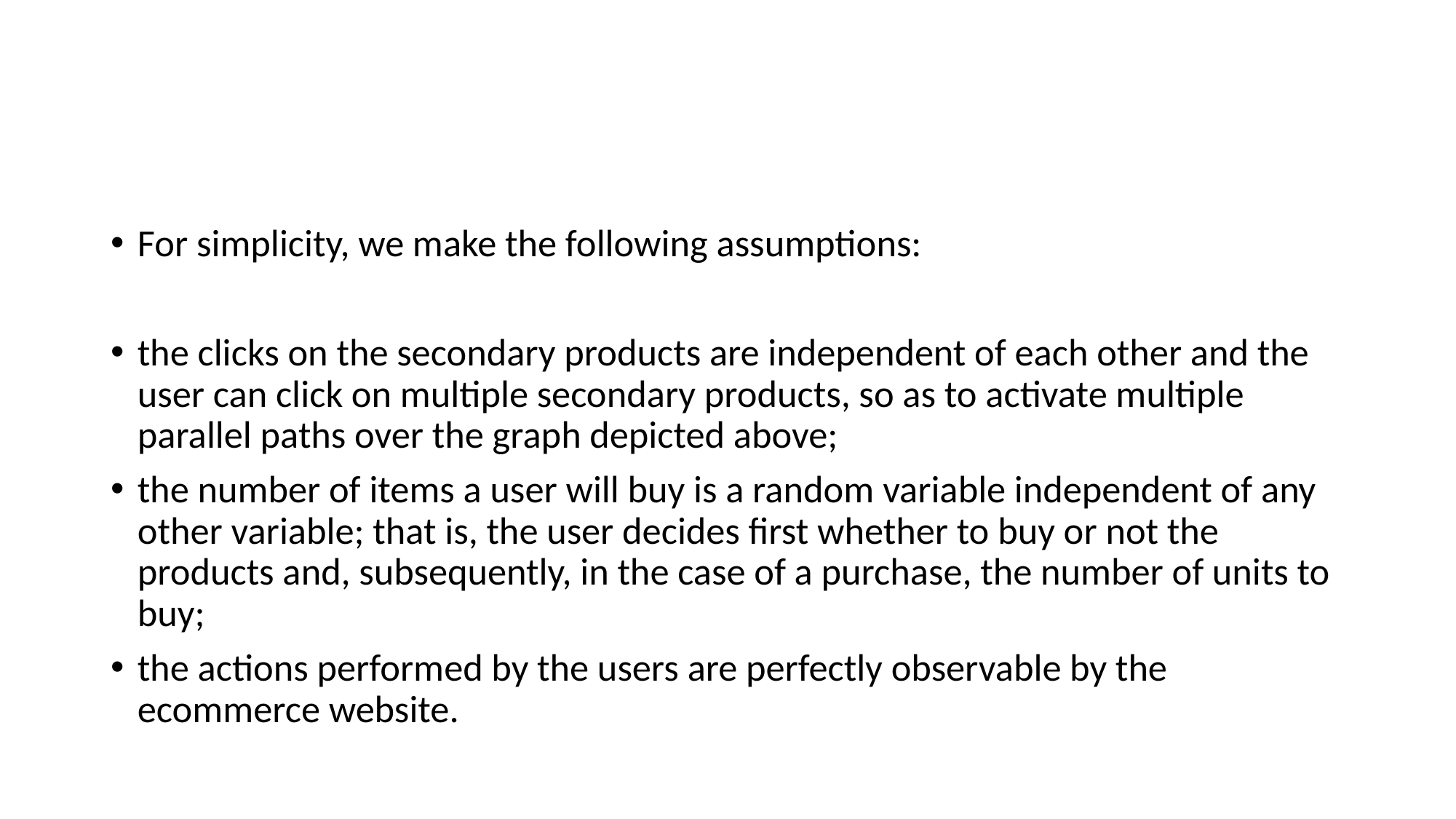

#
For simplicity, we make the following assumptions:

the clicks on the secondary products are independent of each other and the user can click on multiple secondary products, so as to activate multiple parallel paths over the graph depicted above;
the number of items a user will buy is a random variable independent of any other variable; that is, the user decides first whether to buy or not the products and, subsequently, in the case of a purchase, the number of units to buy;
the actions performed by the users are perfectly observable by the ecommerce website.